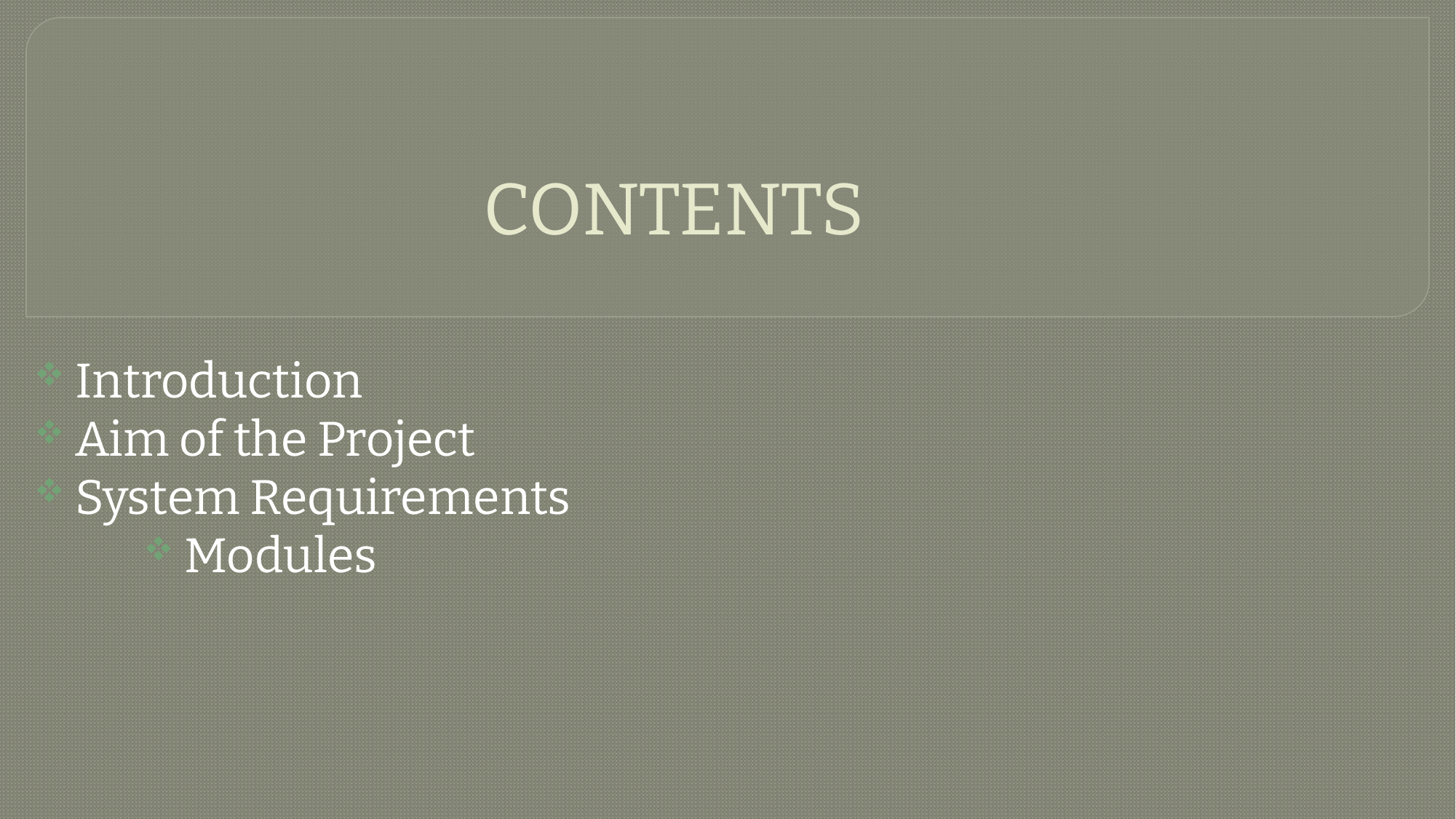

# CONTENTS
Introduction
Aim of the Project
System Requirements
Modules